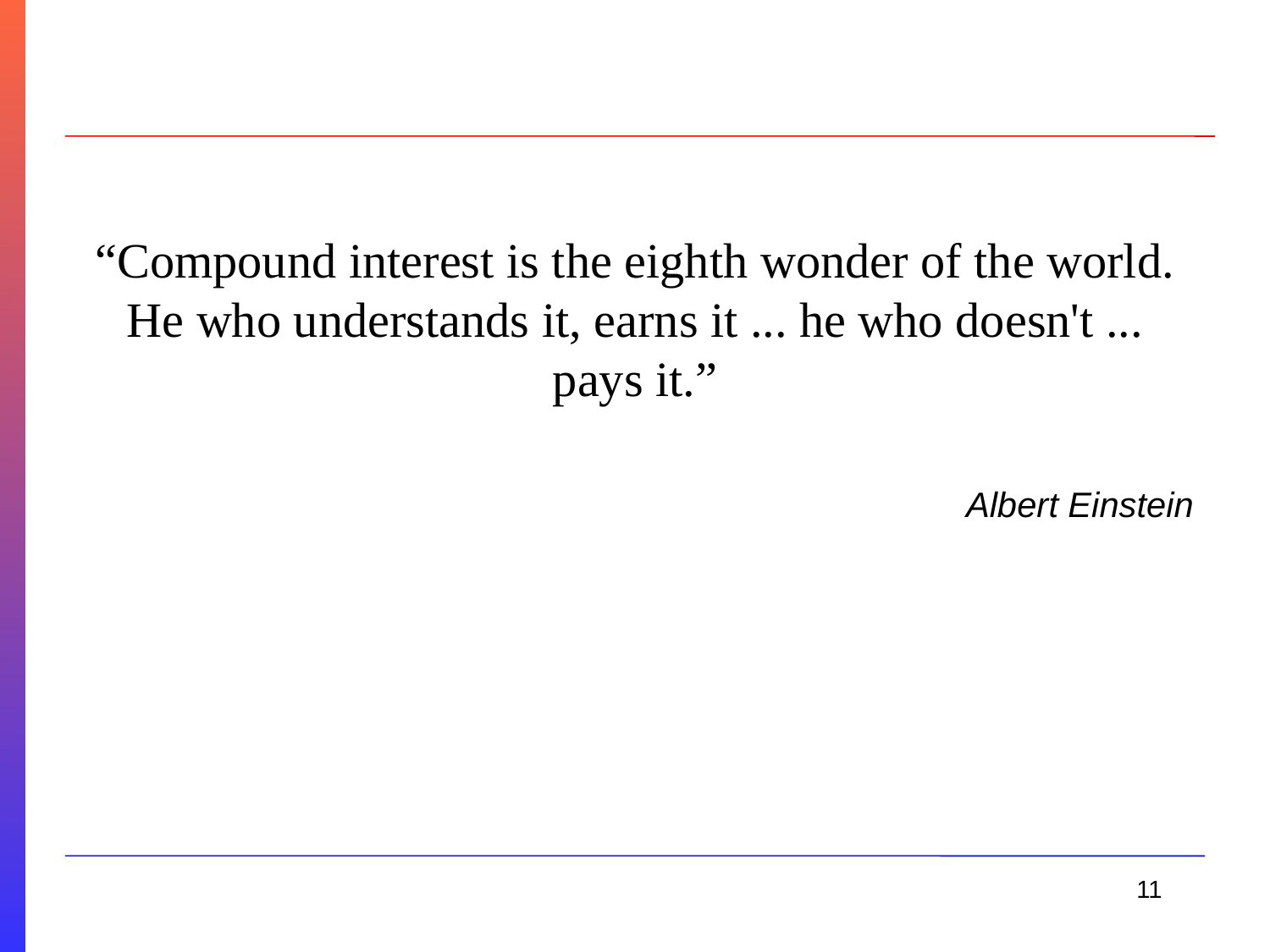

#
“Compound interest is the eighth wonder of the world. He who understands it, earns it ... he who doesn't ... pays it.”

Albert Einstein
11